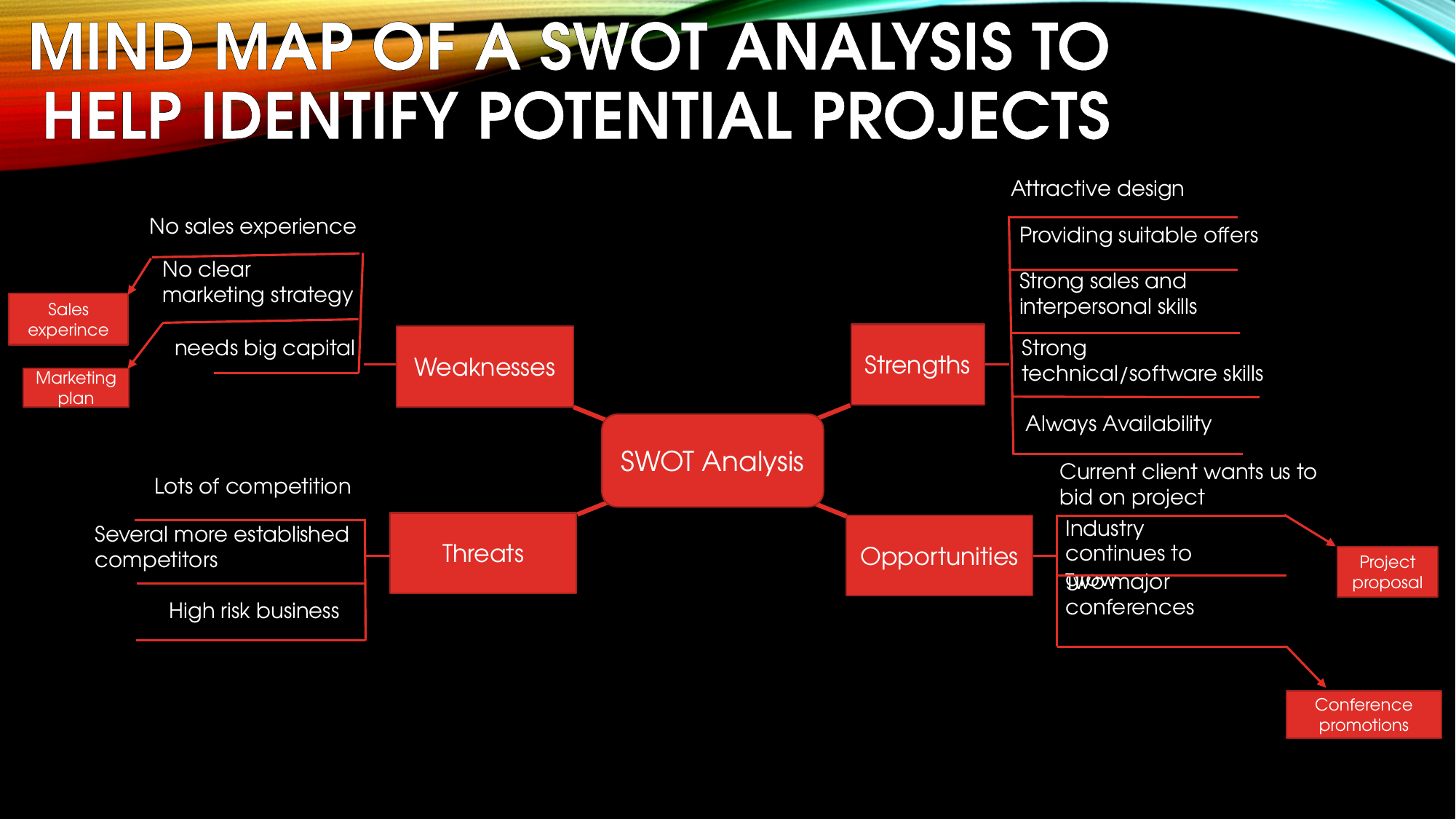

# Mind Map of a SWOT Analysis to Help Identify Potential Projects
Attractive design
No sales experience
Sales experince
Marketing plan
Strengths
Weaknesses
SWOT Analysis
Threats
Opportunities
Project proposal
Conference promotions
Providing suitable offers
No clear marketing strategy
Strong sales and interpersonal skills
needs big capital
Strong technical/software skills
Always Availability
Current client wants us to bid on project
Lots of competition
Industry continues to grow
Several more established competitors
Two major conferences
High risk business